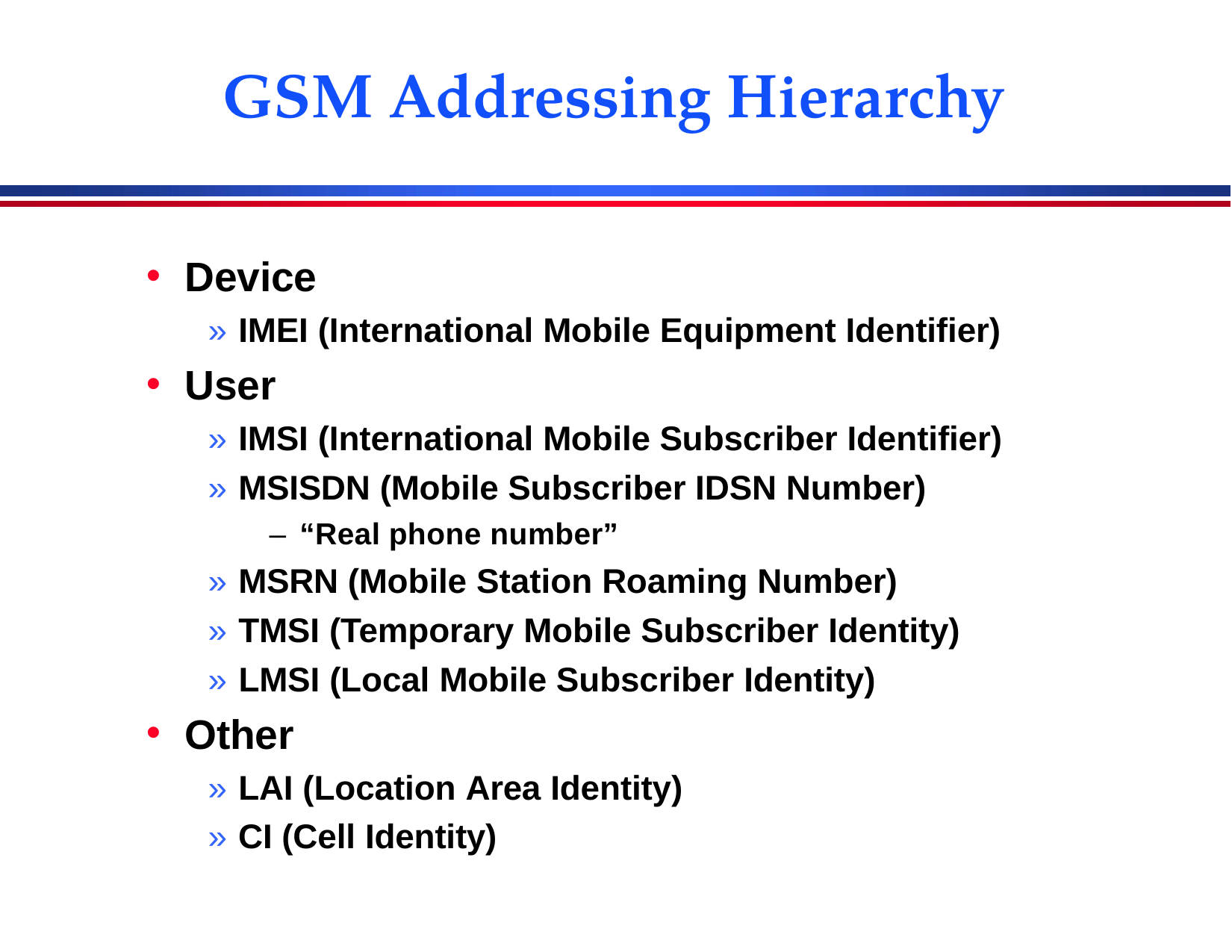

# GSM Addressing Hierarchy
Device
» IMEI (International Mobile Equipment Identifier)
User
» IMSI (International Mobile Subscriber Identifier)
» MSISDN (Mobile Subscriber IDSN Number)
– “Real phone number”
» MSRN (Mobile Station Roaming Number)
» TMSI (Temporary Mobile Subscriber Identity)
» LMSI (Local Mobile Subscriber Identity)
Other
» LAI (Location Area Identity)
» CI (Cell Identity)